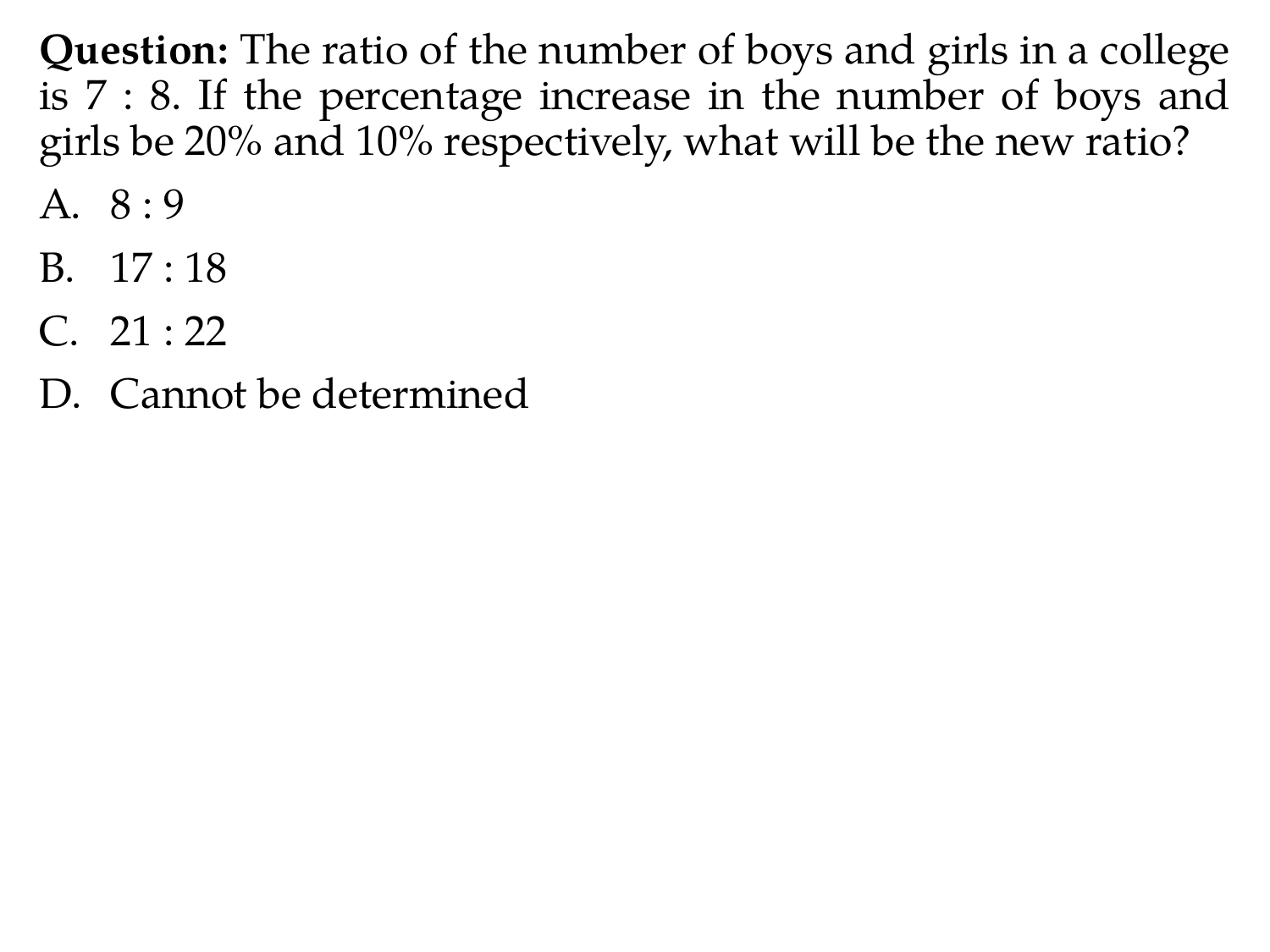

Question: The ratio of the number of boys and girls in a college is 7 : 8. If the percentage increase in the number of boys and girls be 20% and 10% respectively, what will be the new ratio?
8 : 9
17 : 18
21 : 22
Cannot be determined